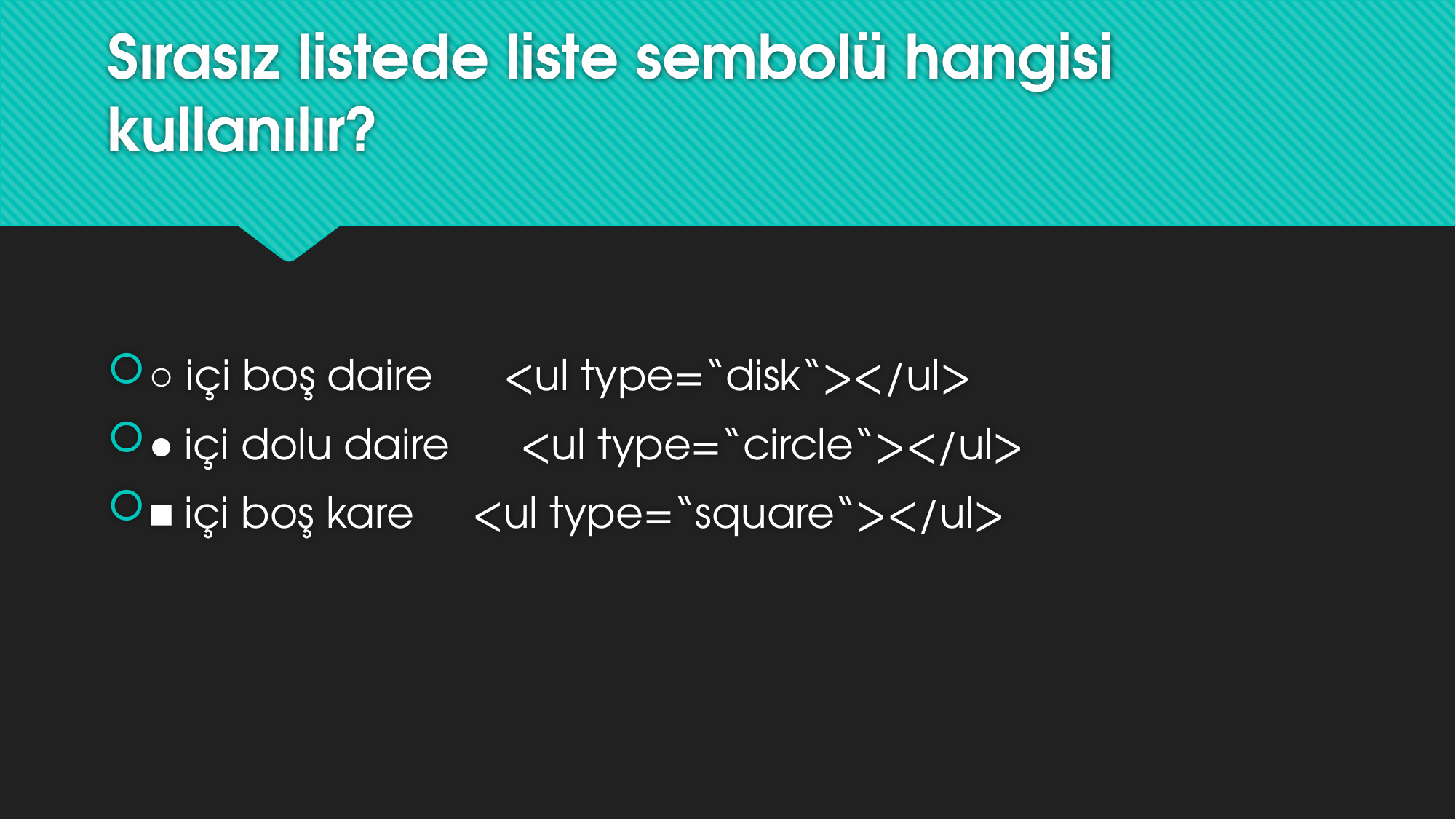

# Sırasız listede liste sembolü hangisi kullanılır?
○ içi boş daire      <ul type=“disk“></ul>
● içi dolu daire      <ul type=“circle“></ul>
■ içi boş kare     <ul type=“square“></ul>